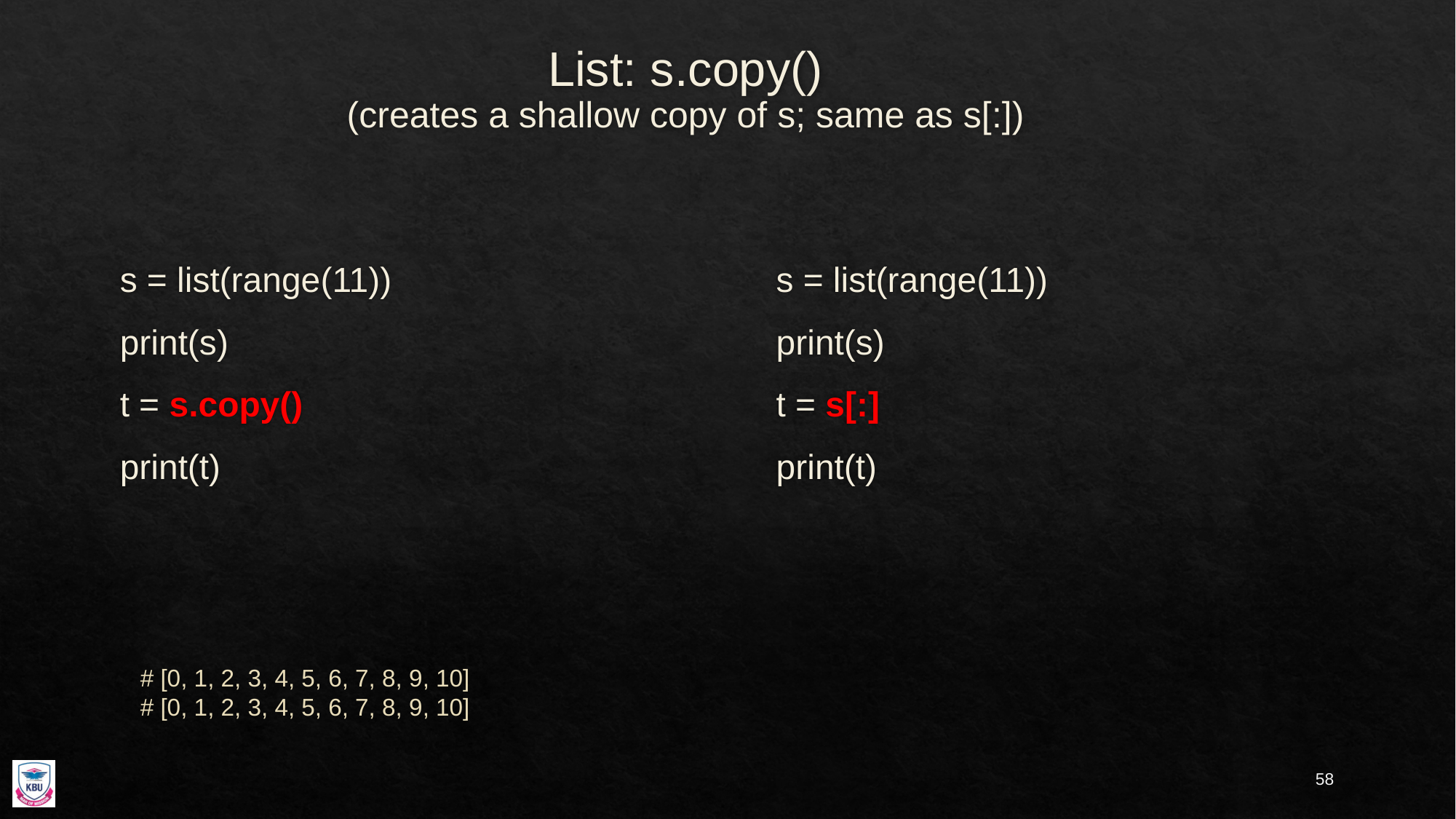

# List: s.copy() (creates a shallow copy of s; same as s[:])
s = list(range(11))
print(s)
t = s.copy()
print(t)
s = list(range(11))
print(s)
t = s[:]
print(t)
# [0, 1, 2, 3, 4, 5, 6, 7, 8, 9, 10]
# [0, 1, 2, 3, 4, 5, 6, 7, 8, 9, 10]
58